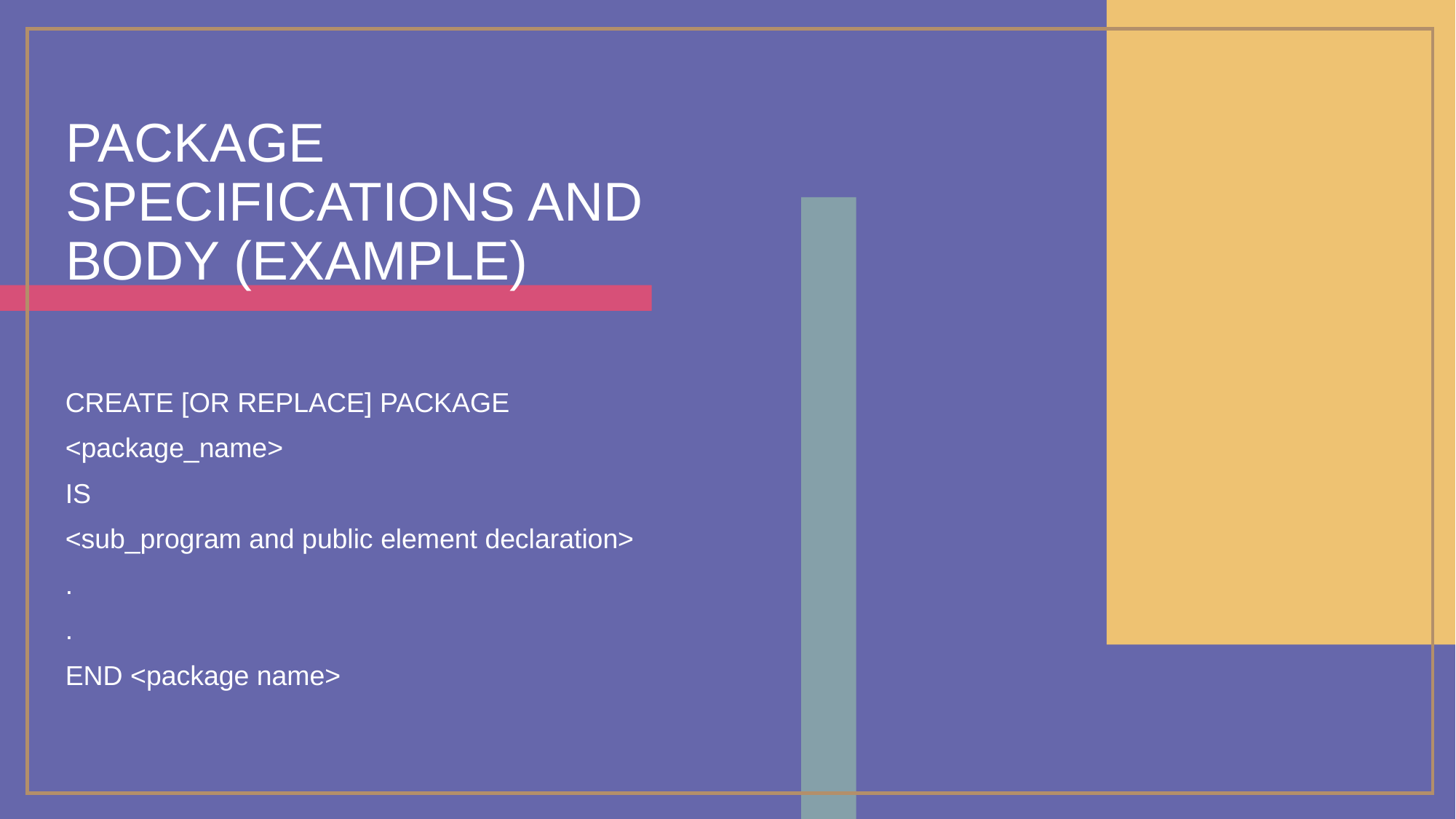

# Package specifications and body (Example)
CREATE [OR REPLACE] PACKAGE <package_name>
IS
<sub_program and public element declaration>
.
.
END <package name>